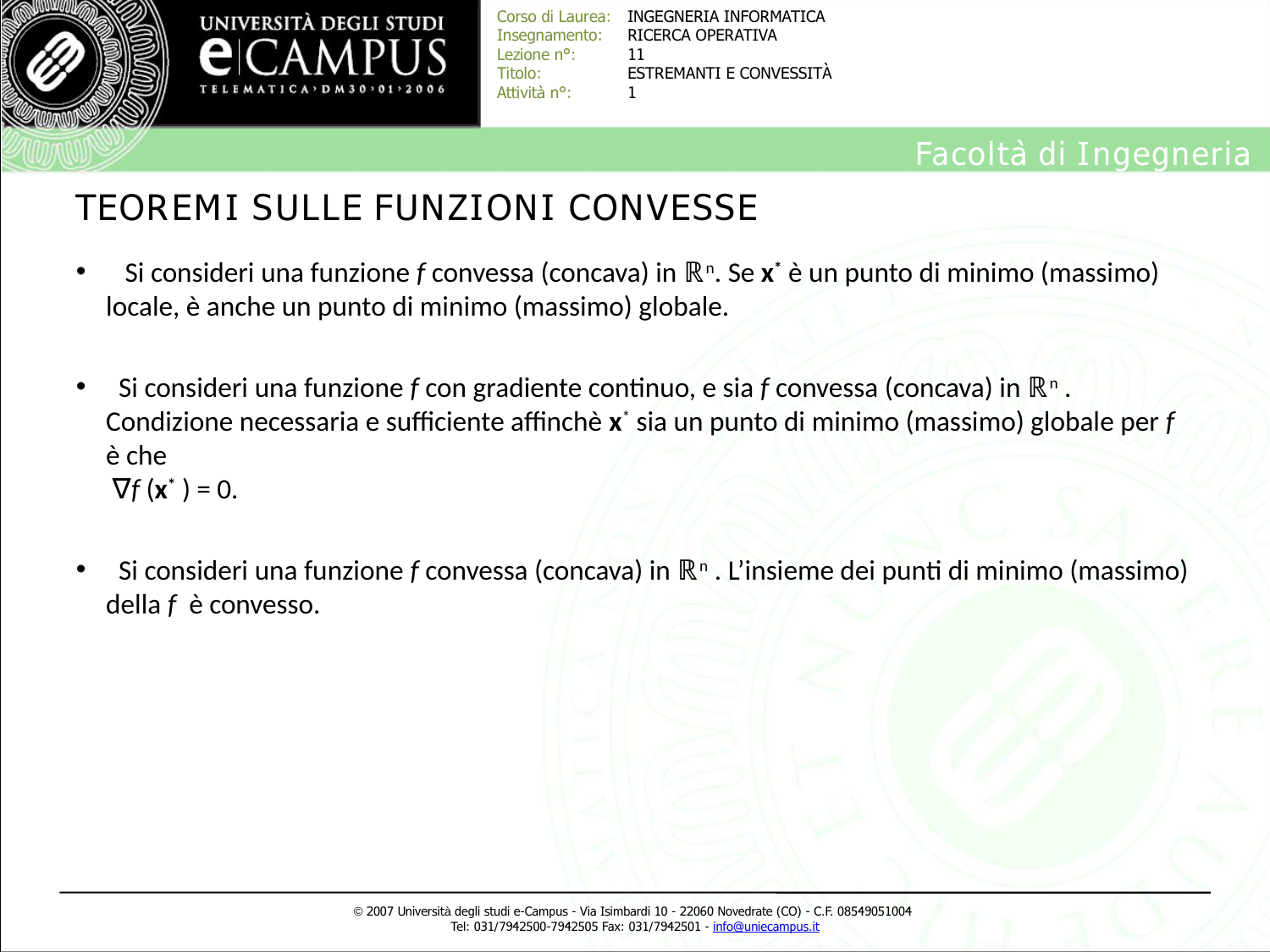

# TEOREMI SULLE FUNZIONI CONVESSE
   Si consideri una funzione f convessa (concava) in ℝn. Se x* è un punto di minimo (massimo) locale, è anche un punto di minimo (massimo) globale.

  Si consideri una funzione f con gradiente continuo, e sia f convessa (concava) in ℝn . Condizione necessaria e sufficiente affinchè x* sia un punto di minimo (massimo) globale per f è che
 ∇f (x* ) = 0.

  Si consideri una funzione f convessa (concava) in ℝn . L’insieme dei punti di minimo (massimo) della f  è convesso.